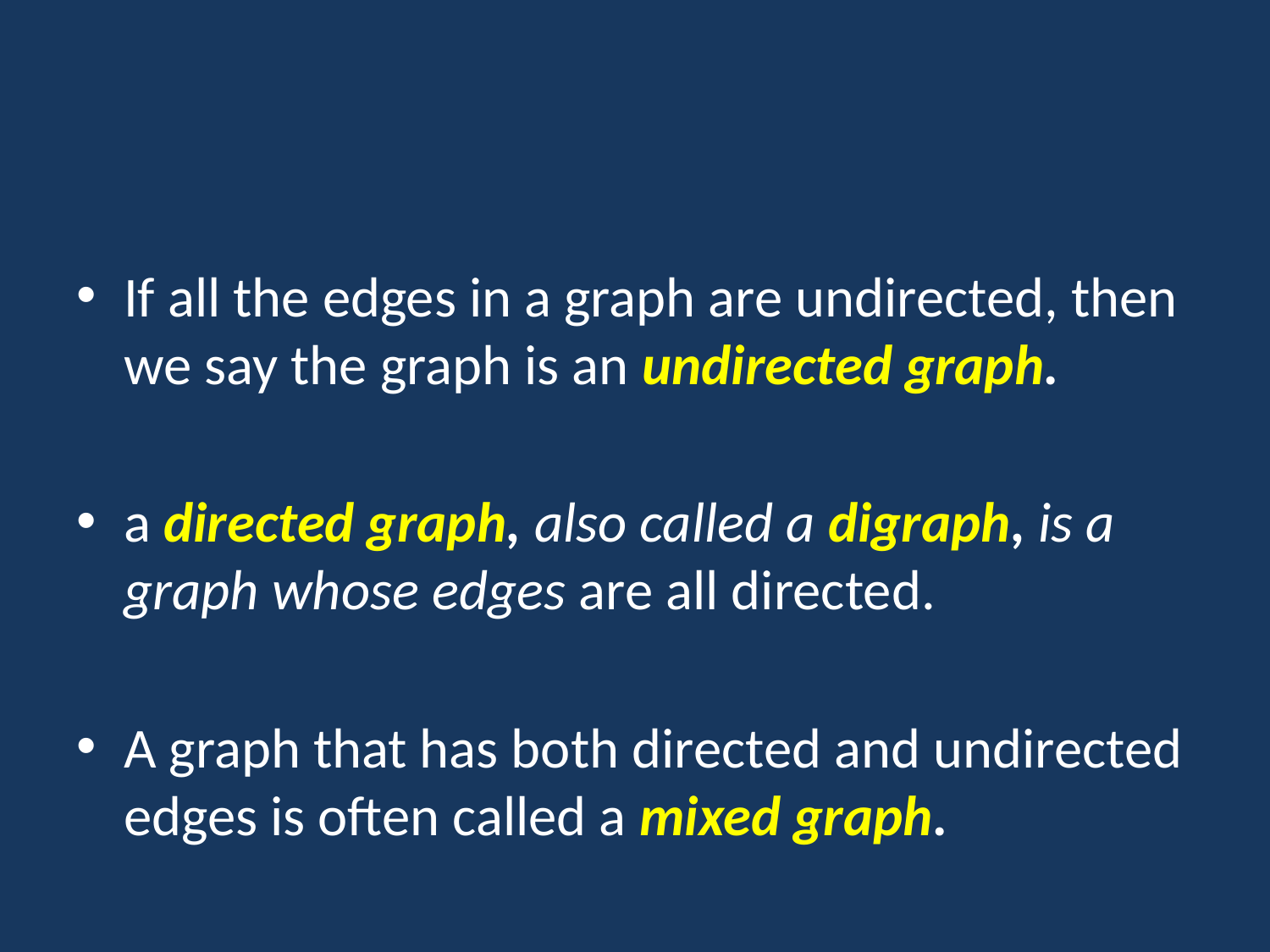

#
If all the edges in a graph are undirected, then we say the graph is an undirected graph.

a directed graph, also called a digraph, is a graph whose edges are all directed.

A graph that has both directed and undirected edges is often called a mixed graph.